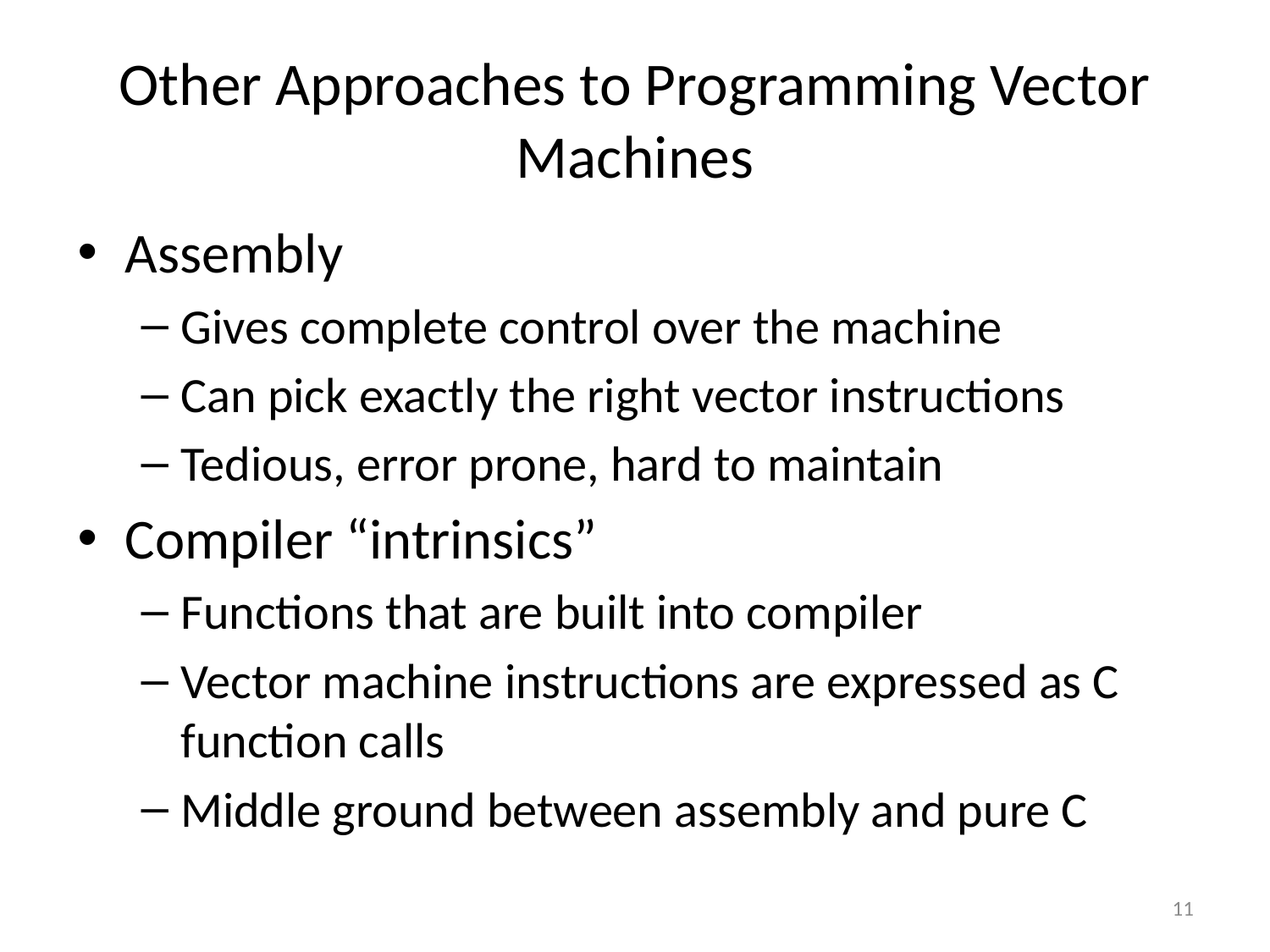

# Other Approaches to Programming Vector Machines
Assembly
Gives complete control over the machine
Can pick exactly the right vector instructions
Tedious, error prone, hard to maintain
Compiler “intrinsics”
Functions that are built into compiler
Vector machine instructions are expressed as C function calls
Middle ground between assembly and pure C

11